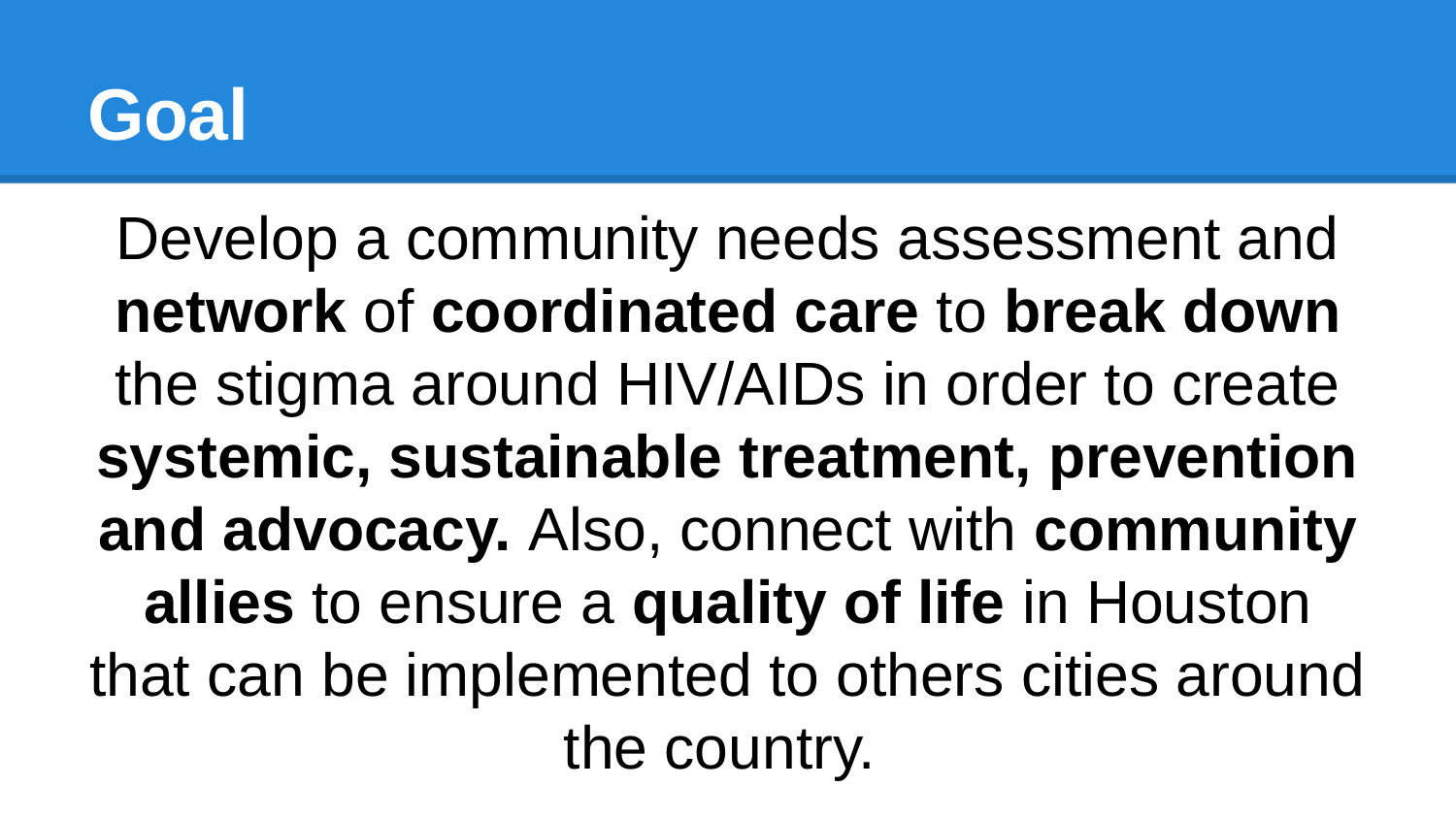

# Goal
Develop a community needs assessment and network of coordinated care to break down the stigma around HIV/AIDs in order to create systemic, sustainable treatment, prevention and advocacy. Also, connect with community allies to ensure a quality of life in Houston that can be implemented to others cities around the country.